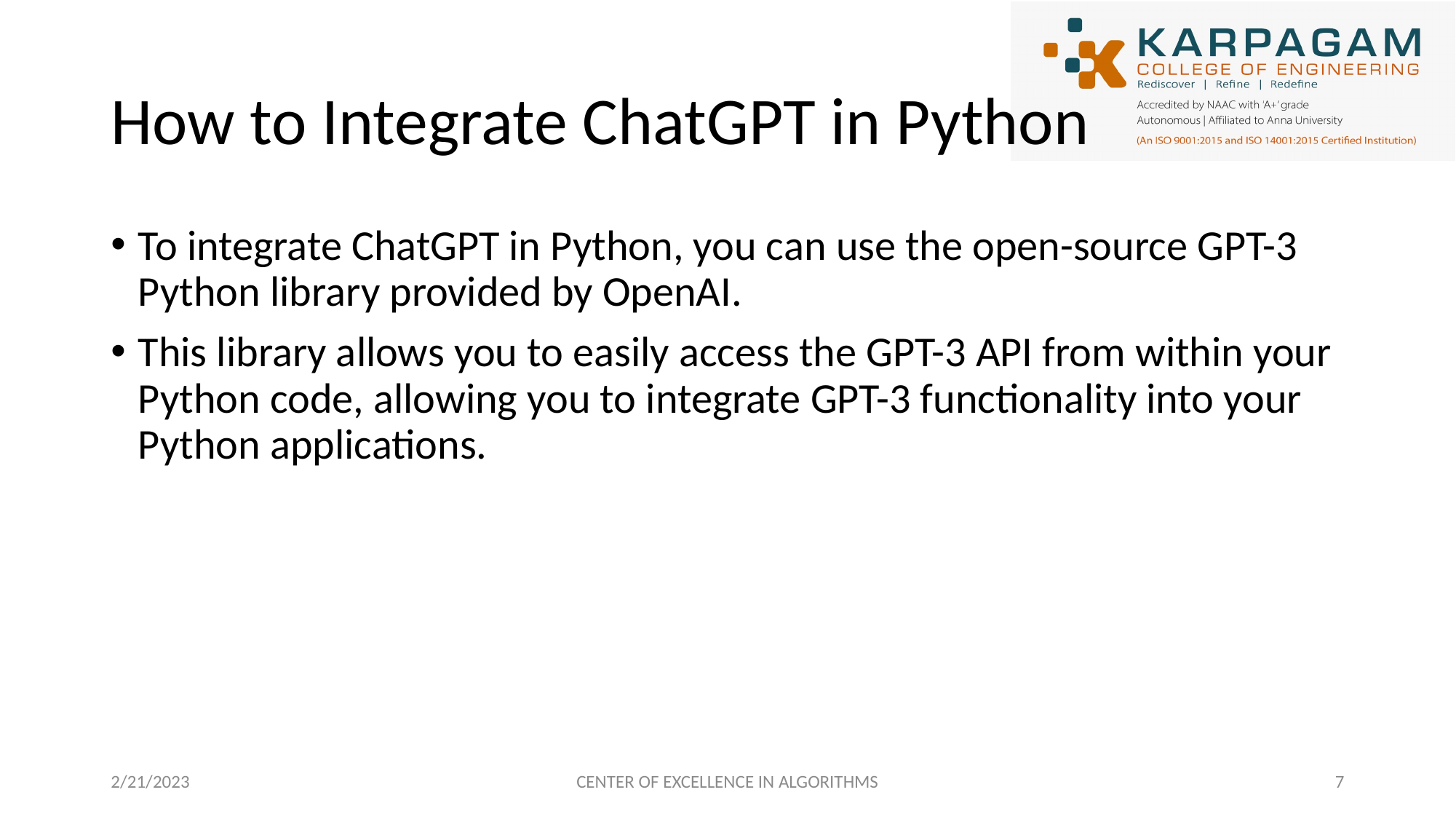

# How to Integrate ChatGPT in Python
To integrate ChatGPT in Python, you can use the open-source GPT-3 Python library provided by OpenAI.
This library allows you to easily access the GPT-3 API from within your Python code, allowing you to integrate GPT-3 functionality into your Python applications.
2/21/2023
CENTER OF EXCELLENCE IN ALGORITHMS
7